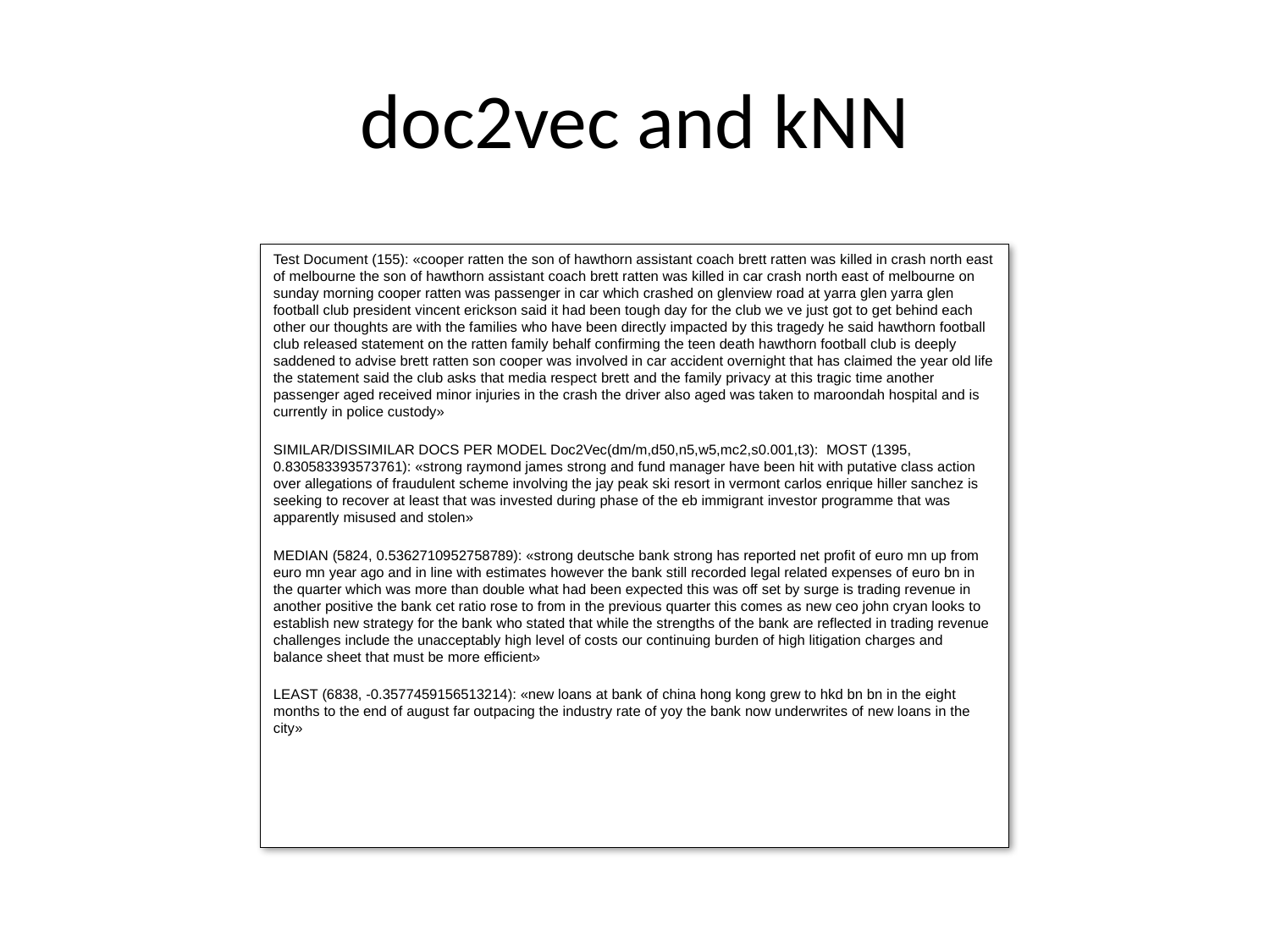

# doc2vec and kNN
Test Document (155): «cooper ratten the son of hawthorn assistant coach brett ratten was killed in crash north east of melbourne the son of hawthorn assistant coach brett ratten was killed in car crash north east of melbourne on sunday morning cooper ratten was passenger in car which crashed on glenview road at yarra glen yarra glen football club president vincent erickson said it had been tough day for the club we ve just got to get behind each other our thoughts are with the families who have been directly impacted by this tragedy he said hawthorn football club released statement on the ratten family behalf confirming the teen death hawthorn football club is deeply saddened to advise brett ratten son cooper was involved in car accident overnight that has claimed the year old life the statement said the club asks that media respect brett and the family privacy at this tragic time another passenger aged received minor injuries in the crash the driver also aged was taken to maroondah hospital and is currently in police custody»
SIMILAR/DISSIMILAR DOCS PER MODEL Doc2Vec(dm/m,d50,n5,w5,mc2,s0.001,t3):  MOST (1395, 0.830583393573761): «strong raymond james strong and fund manager have been hit with putative class action over allegations of fraudulent scheme involving the jay peak ski resort in vermont carlos enrique hiller sanchez is seeking to recover at least that was invested during phase of the eb immigrant investor programme that was apparently misused and stolen»
MEDIAN (5824, 0.5362710952758789): «strong deutsche bank strong has reported net profit of euro mn up from euro mn year ago and in line with estimates however the bank still recorded legal related expenses of euro bn in the quarter which was more than double what had been expected this was off set by surge is trading revenue in another positive the bank cet ratio rose to from in the previous quarter this comes as new ceo john cryan looks to establish new strategy for the bank who stated that while the strengths of the bank are reflected in trading revenue challenges include the unacceptably high level of costs our continuing burden of high litigation charges and balance sheet that must be more efficient»
LEAST (6838, -0.3577459156513214): «new loans at bank of china hong kong grew to hkd bn bn in the eight months to the end of august far outpacing the industry rate of yoy the bank now underwrites of new loans in the city»